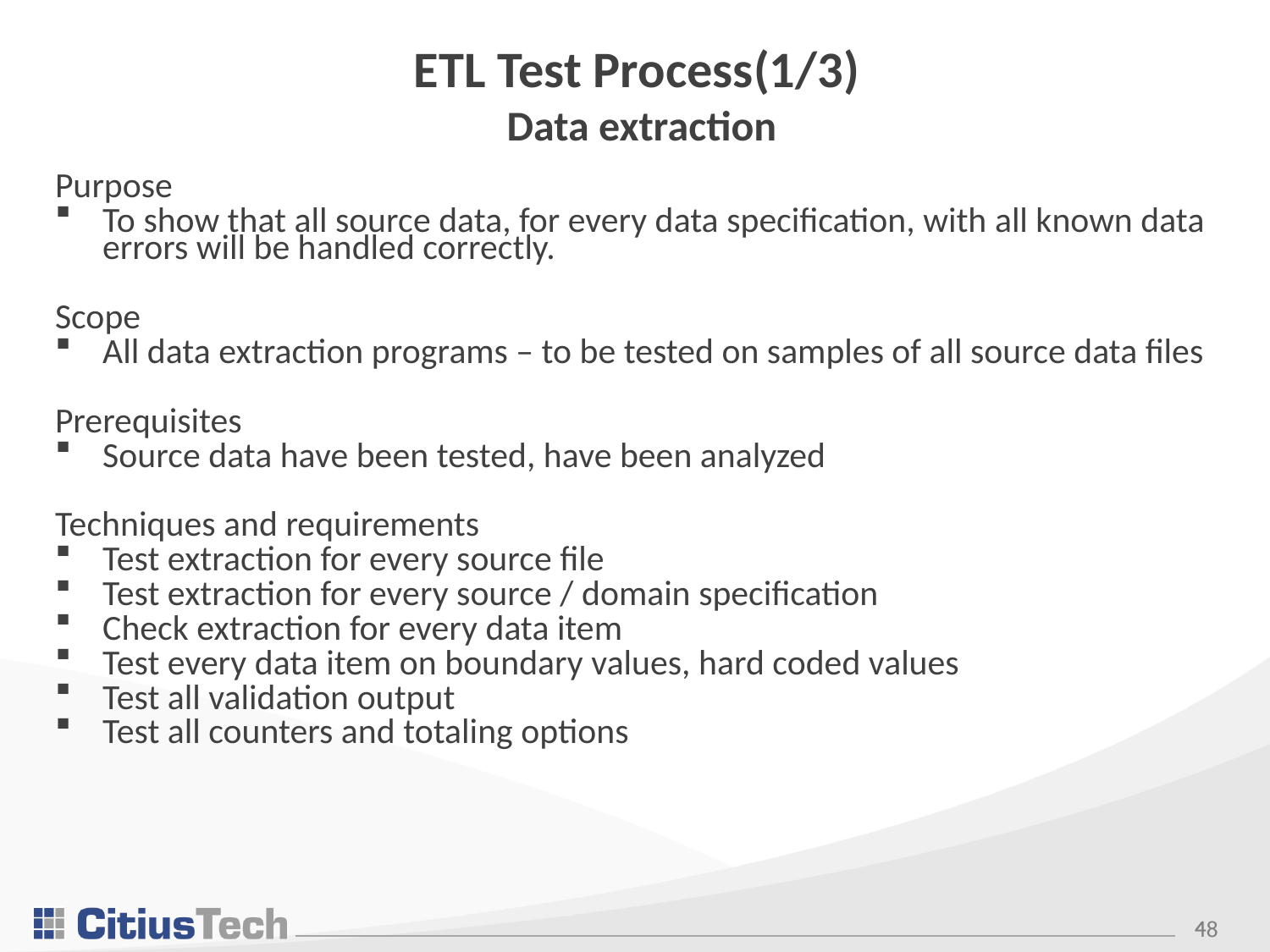

# ETL Test Process(1/3) Data extraction
Purpose
To show that all source data, for every data specification, with all known data errors will be handled correctly.

Scope
All data extraction programs – to be tested on samples of all source data files

Prerequisites
Source data have been tested, have been analyzed

Techniques and requirements
Test extraction for every source file
Test extraction for every source / domain specification
Check extraction for every data item
Test every data item on boundary values, hard coded values
Test all validation output
Test all counters and totaling options